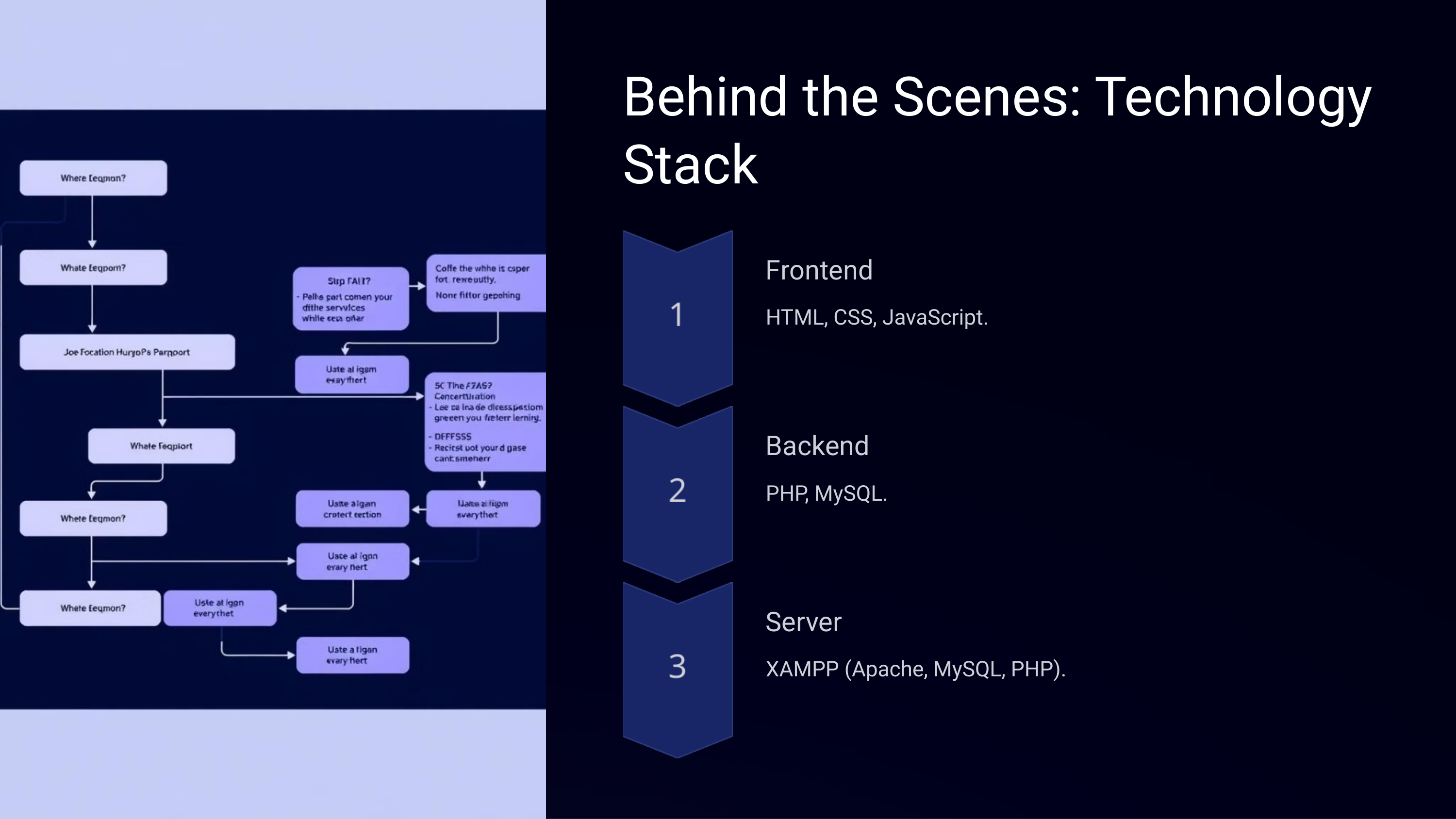

Behind the Scenes: Technology Stack

Frontend

HTML, CSS, JavaScript.

Backend

PHP, MySQL.

Server

XAMPP (Apache, MySQL, PHP).